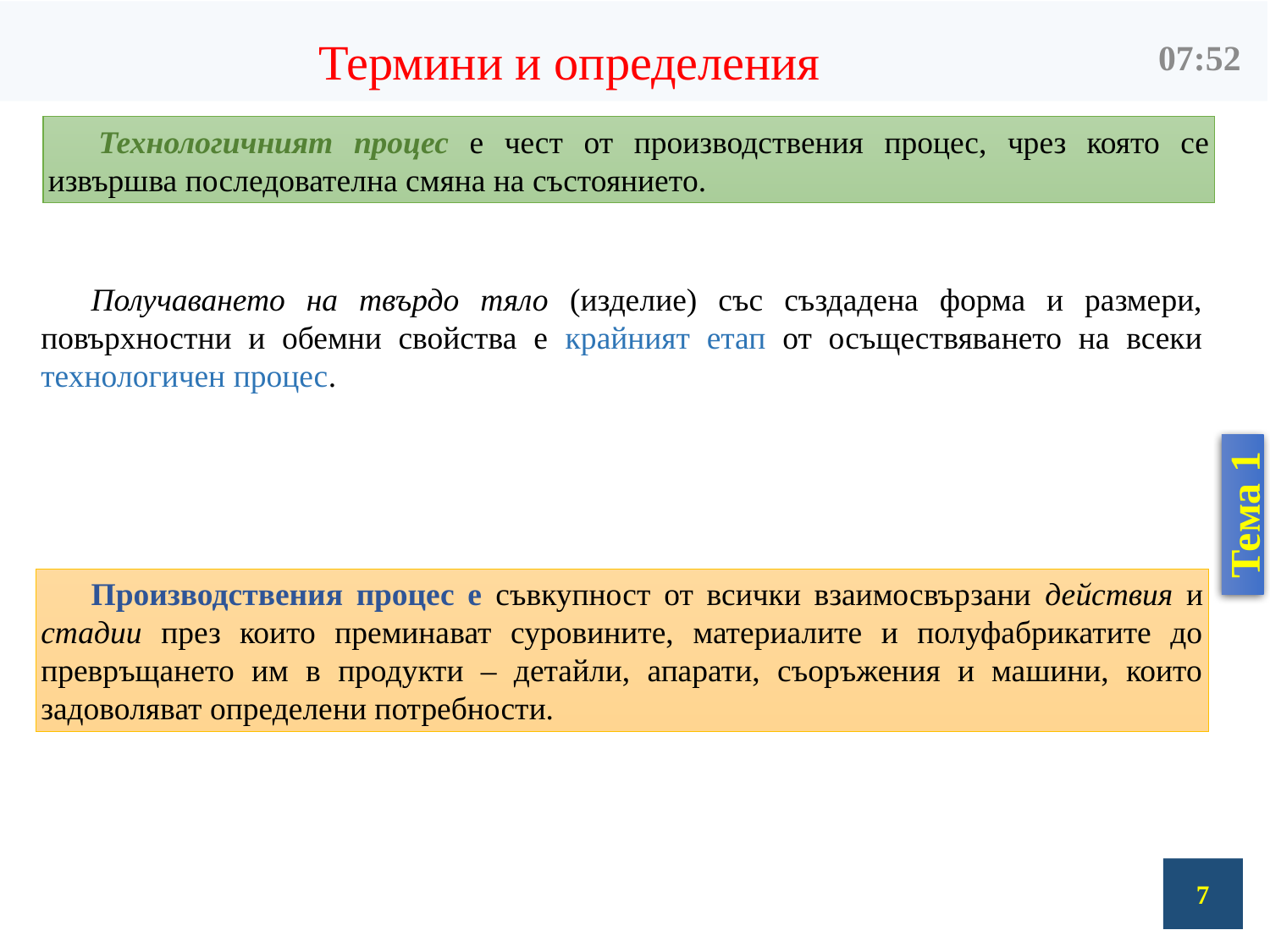

07:52
# Термини и определения
Технологичният процес е чест от производствения процес, чрез която се извършва последователна смяна на състоянието.
Получаването на твърдо тяло (изделие) със създадена форма и размери, повърхностни и обемни свойства е крайният етап от осъществяването на всеки технологичен процес.
Производствения процес е съвкупност от всички взаимосвързани действия и стадии през които преминават суровините, материалите и полуфабрикатите до превръщането им в продукти – детайли, апарати, съоръжения и машини, които задоволяват определени потребности.
7